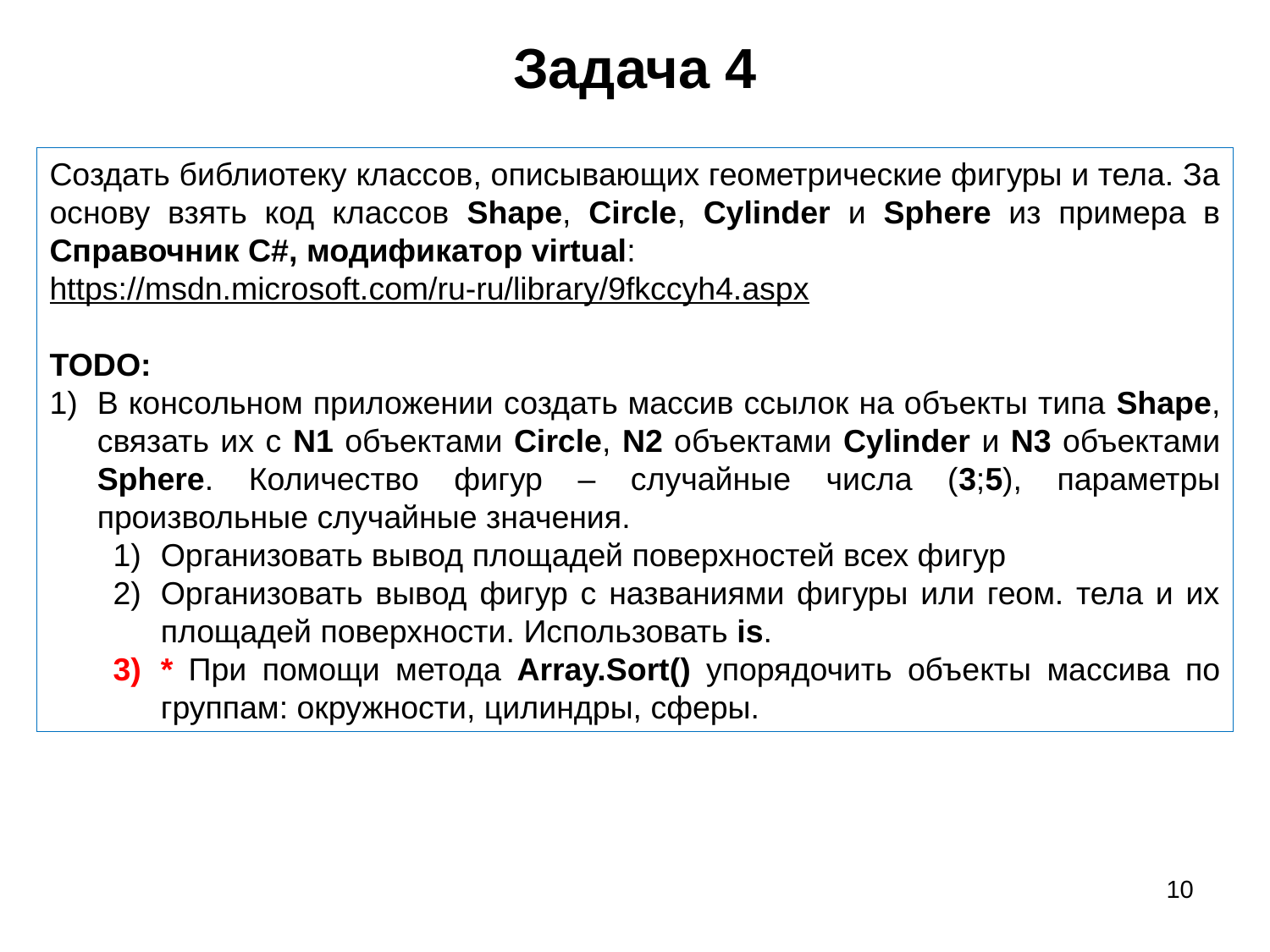

# Задача 4
Создать библиотеку классов, описывающих геометрические фигуры и тела. За основу взять код классов Shape, Circle, Cylinder и Sphere из примера в Справочник C#, модификатор virtual:
https://msdn.microsoft.com/ru-ru/library/9fkccyh4.aspx

TODO:
В консольном приложении создать массив ссылок на объекты типа Shape, связать их с N1 объектами Circle, N2 объектами Cylinder и N3 объектами Sphere. Количество фигур – случайные числа (3;5), параметры произвольные случайные значения.
Организовать вывод площадей поверхностей всех фигур
Организовать вывод фигур с названиями фигуры или геом. тела и их площадей поверхности. Использовать is.
* При помощи метода Array.Sort() упорядочить объекты массива по группам: окружности, цилиндры, сферы.
10